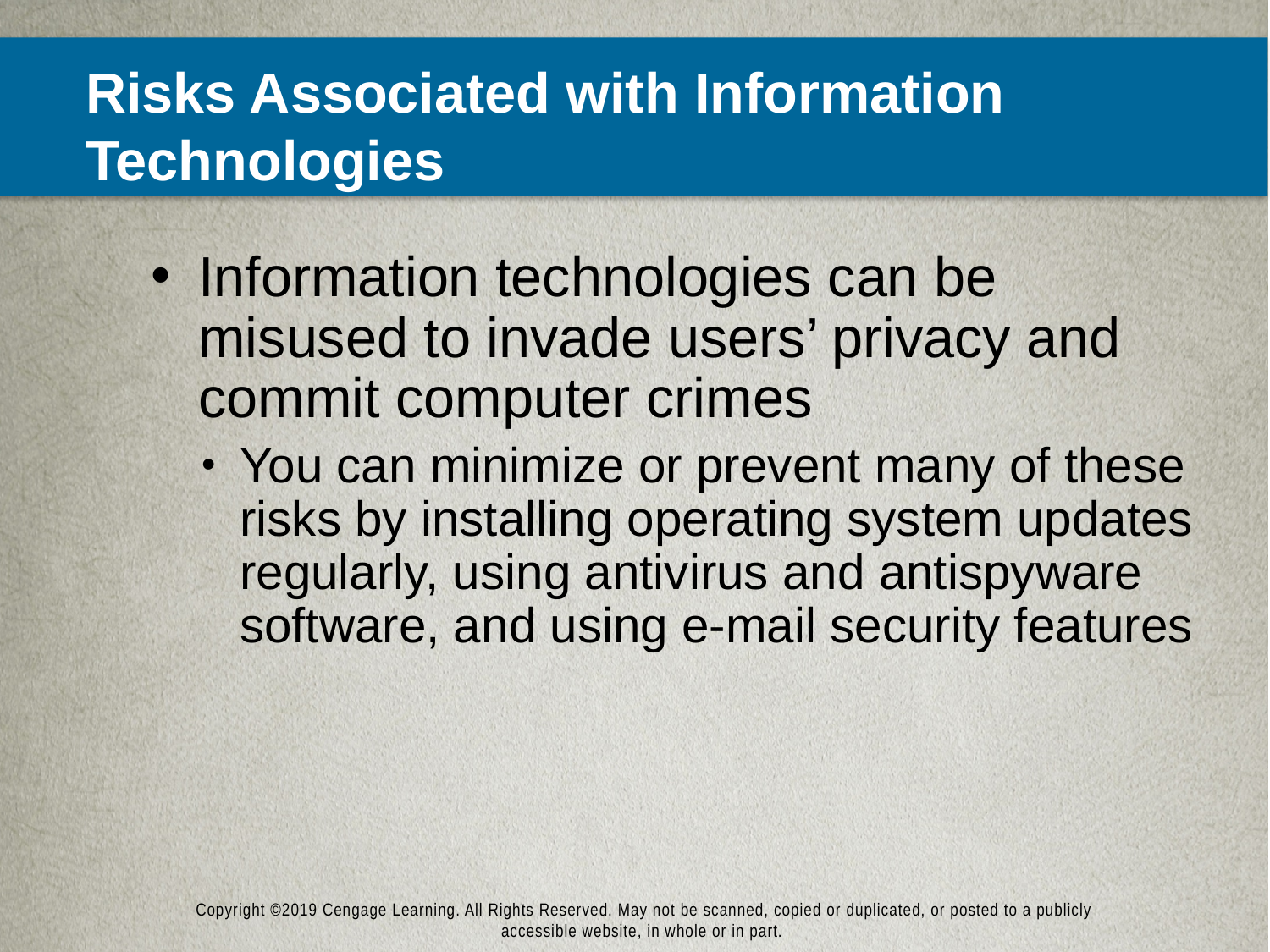

# Risks Associated with Information Technologies
Information technologies can be misused to invade users’ privacy and commit computer crimes
You can minimize or prevent many of these risks by installing operating system updates regularly, using antivirus and antispyware software, and using e-mail security features